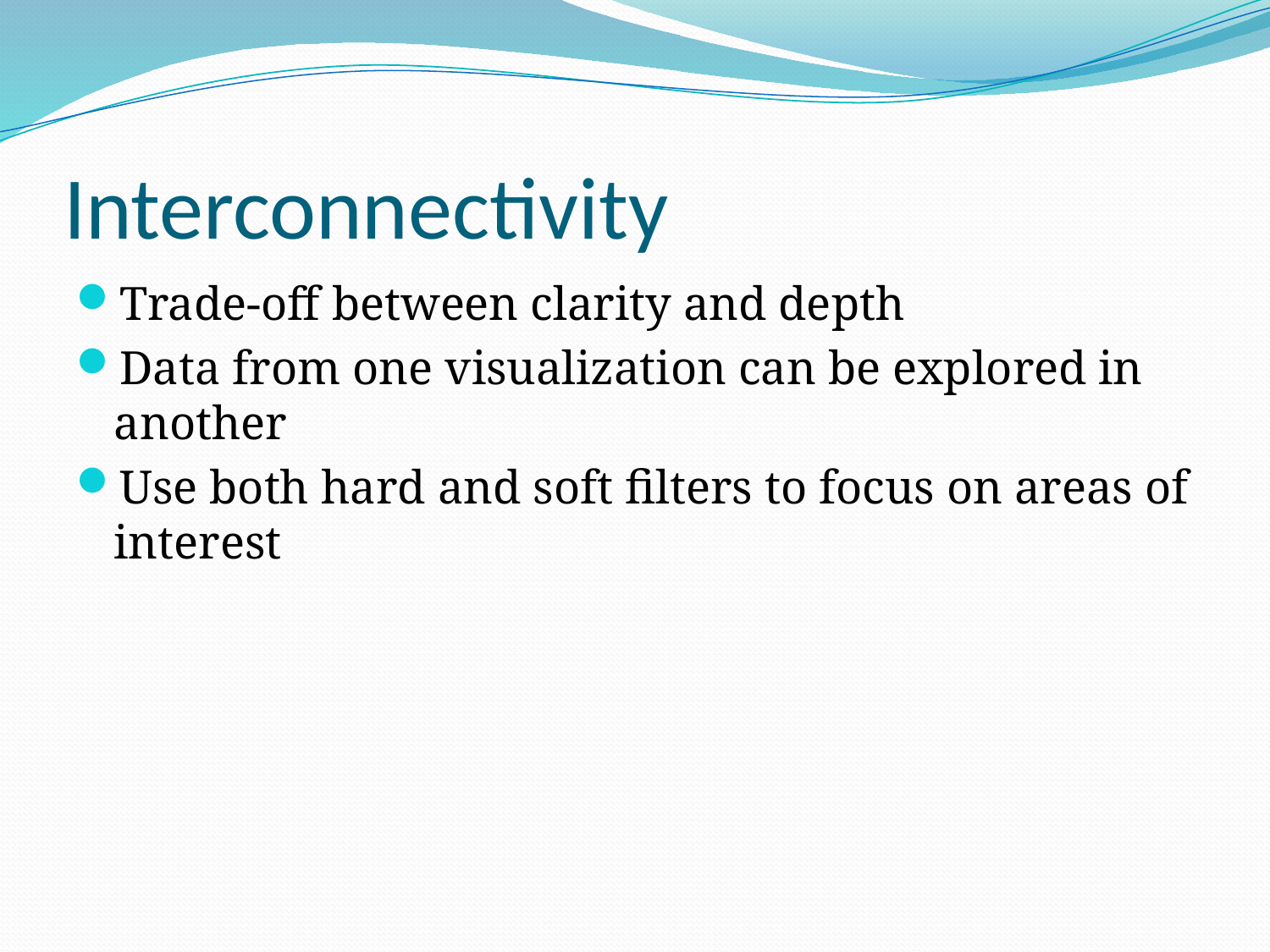

# Interconnectivity
Trade-off between clarity and depth
Data from one visualization can be explored in another
Use both hard and soft filters to focus on areas of interest